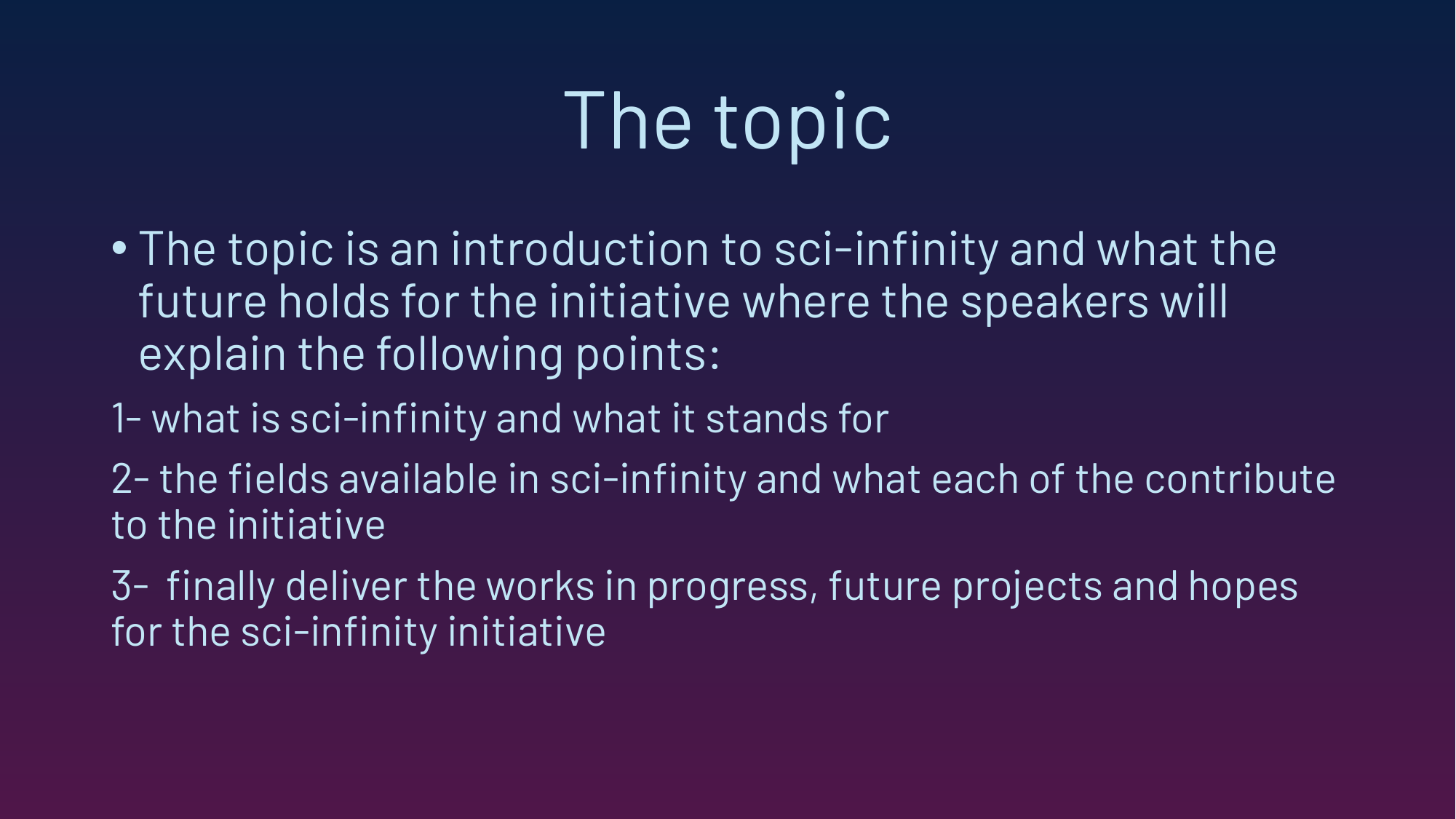

# The topic
The topic is an introduction to sci-infinity and what the future holds for the initiative where the speakers will explain the following points:
1- what is sci-infinity and what it stands for
2- the fields available in sci-infinity and what each of the contribute to the initiative
3-  finally deliver the works in progress, future projects and hopes for the sci-infinity initiative